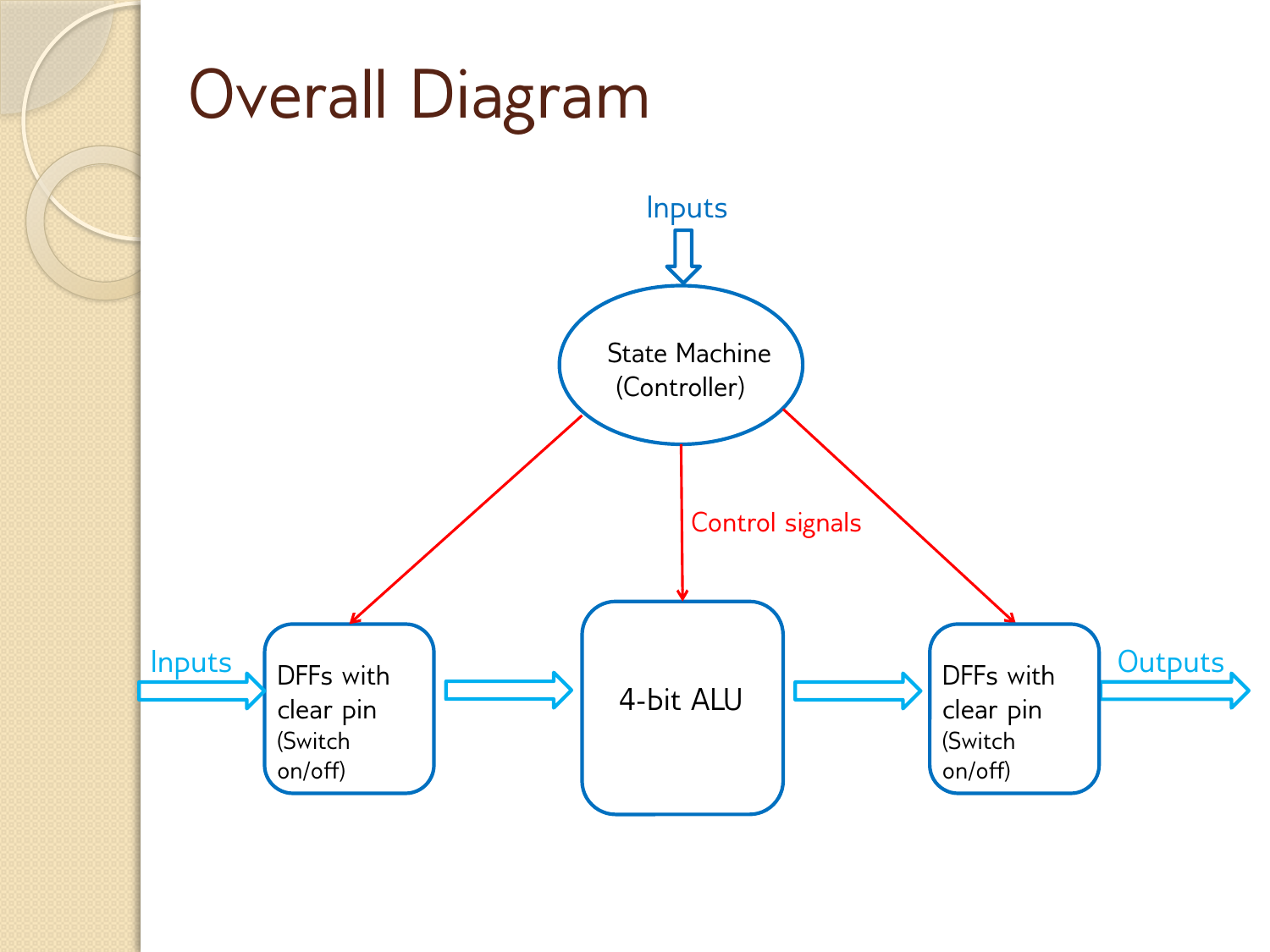

# Overall Diagram
Inputs

State Machine
 (Controller)
Control signals

Inputs
Outputs
DFFs with  clear pin
(Switch on/off)
DFFs with  clear pin
(Switch on/off)

4-bit ALU